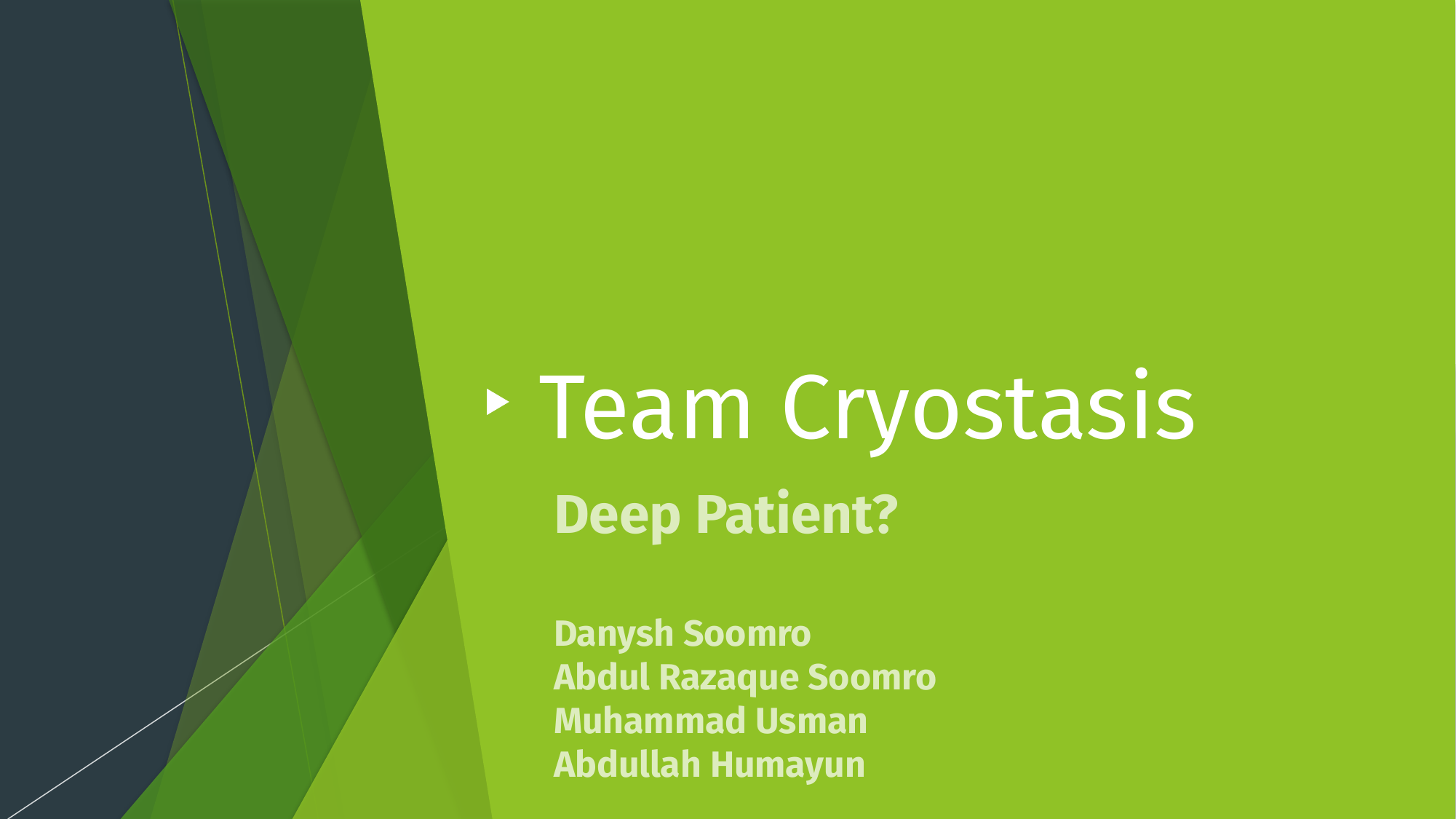

# Team Cryostasis

Deep Patient?
Danysh Soomro
Abdul Razaque Soomro
Muhammad Usman
Abdullah Humayun